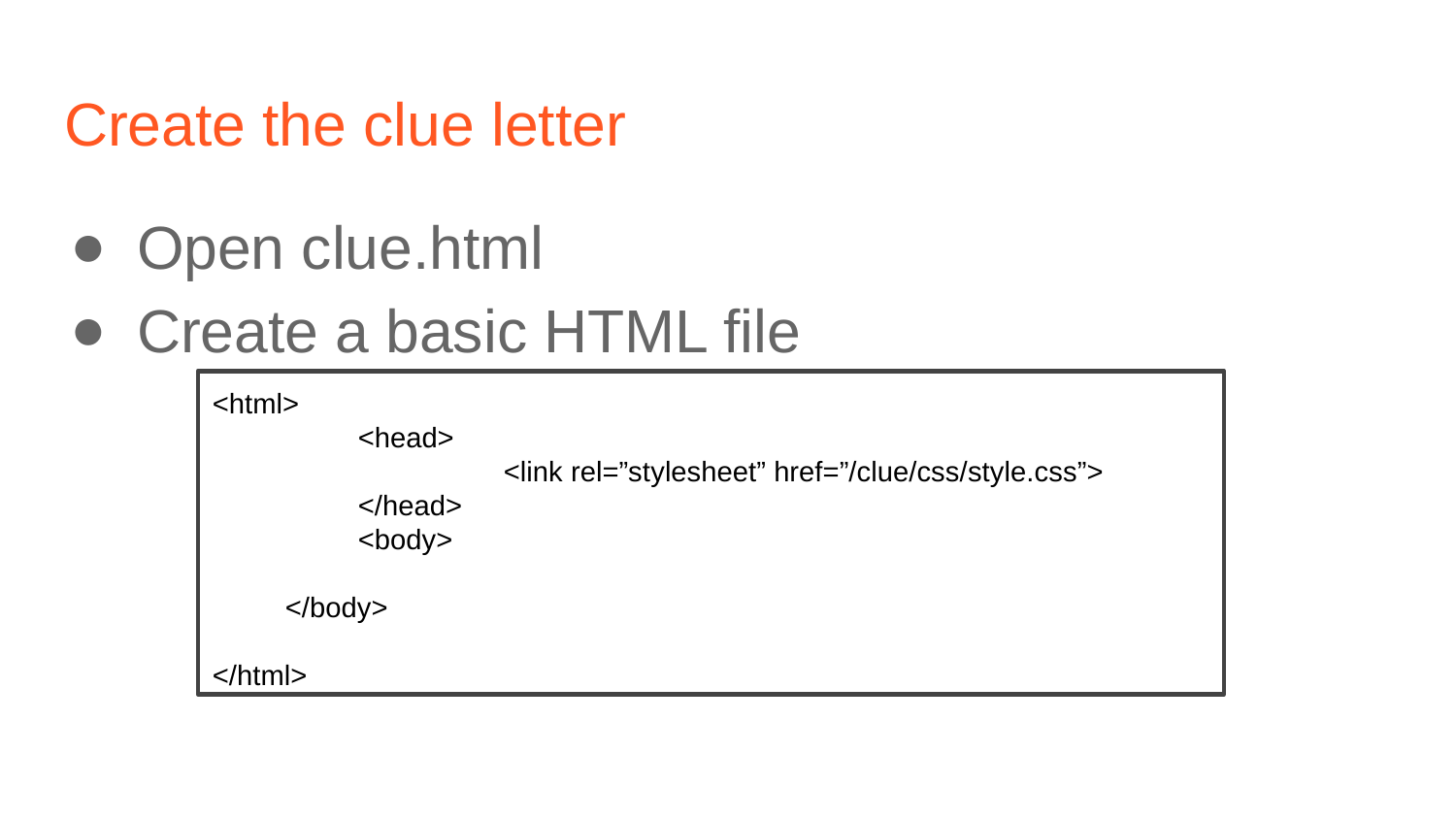

# Create the clue letter
Open clue.html
Create a basic HTML file
<html>
	<head>
		<link rel=”stylesheet” href=”/clue/css/style.css”>
	</head>
	<body>

</body>

</html>